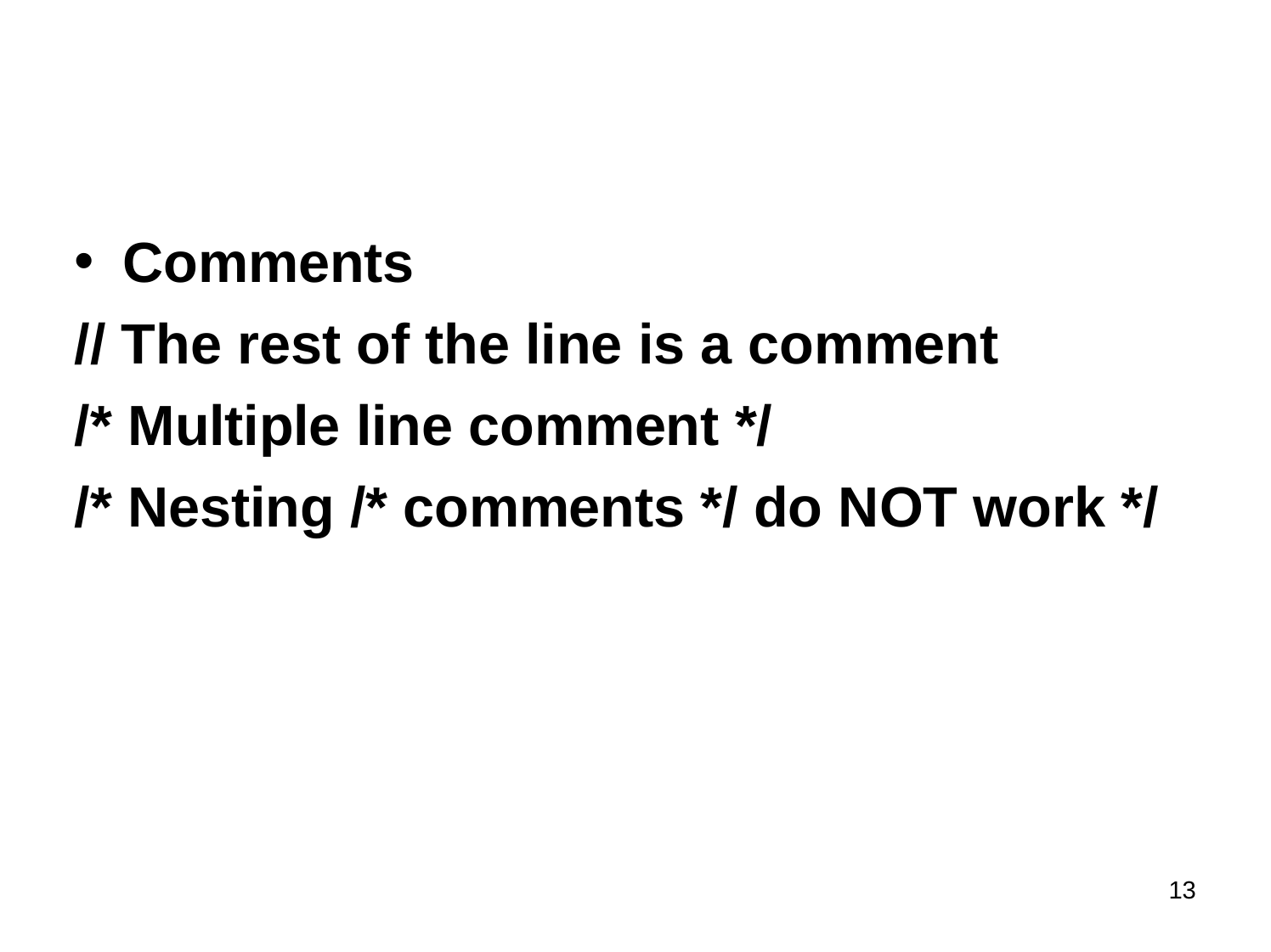

Comments
// The rest of the line is a comment
/* Multiple line comment */
/* Nesting /* comments */ do NOT work */
13